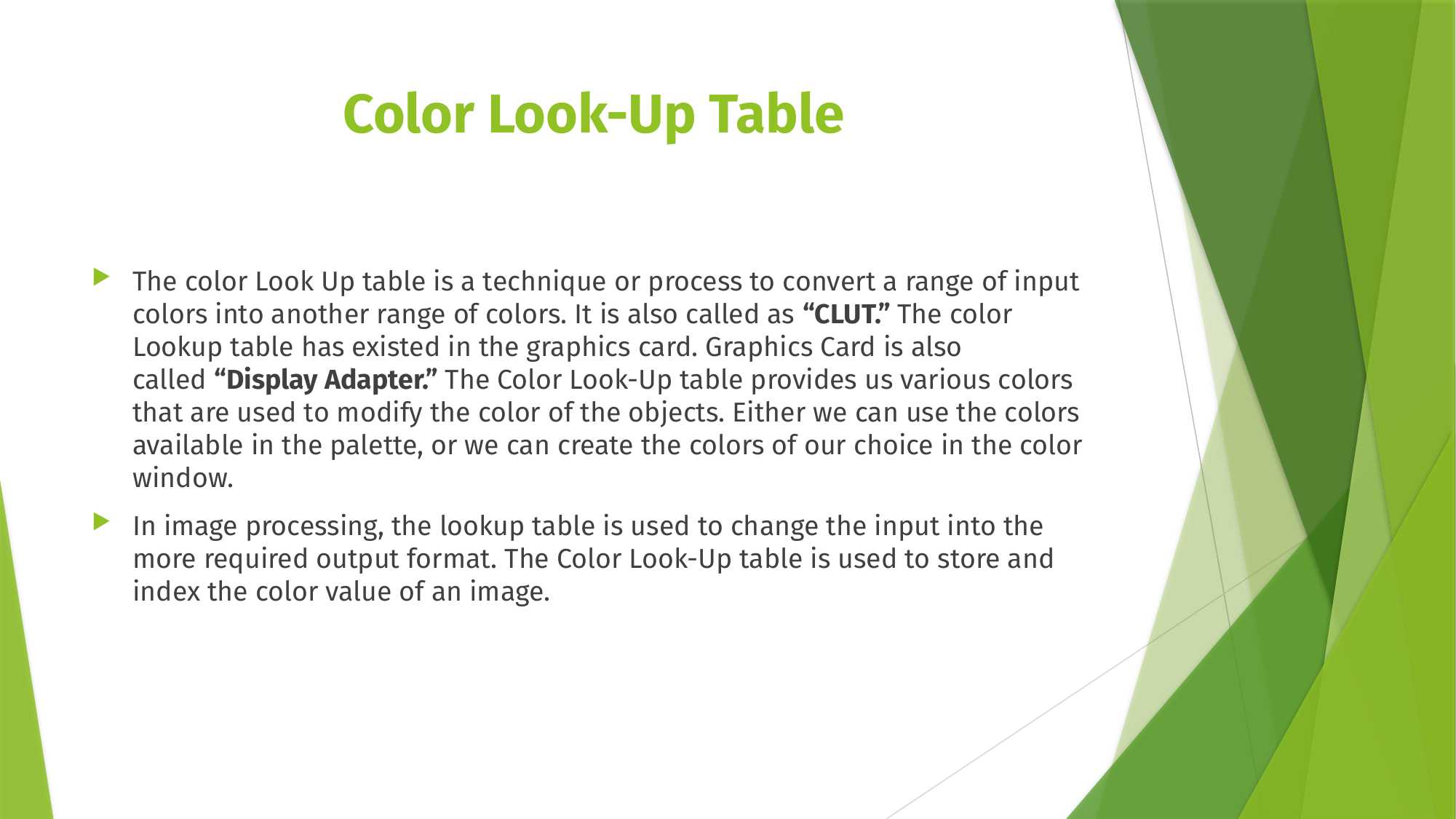

# Color Look-Up Table
The color Look Up table is a technique or process to convert a range of input colors into another range of colors. It is also called as “CLUT.” The color Lookup table has existed in the graphics card. Graphics Card is also called “Display Adapter.” The Color Look-Up table provides us various colors that are used to modify the color of the objects. Either we can use the colors available in the palette, or we can create the colors of our choice in the color window.
In image processing, the lookup table is used to change the input into the more required output format. The Color Look-Up table is used to store and index the color value of an image.